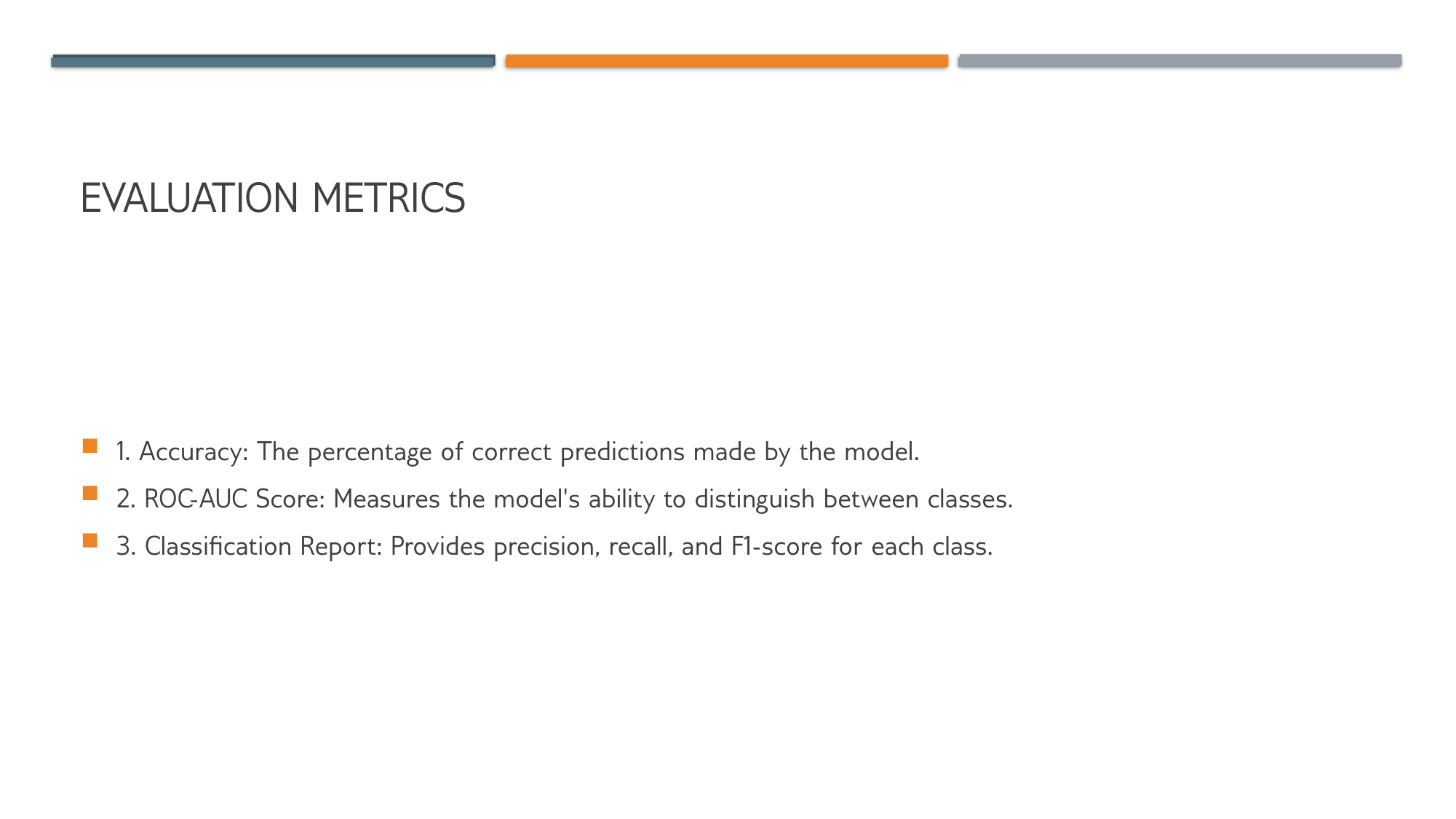

# Evaluation Metrics
1. Accuracy: The percentage of correct predictions made by the model.
2. ROC-AUC Score: Measures the model's ability to distinguish between classes.
3. Classification Report: Provides precision, recall, and F1-score for each class.